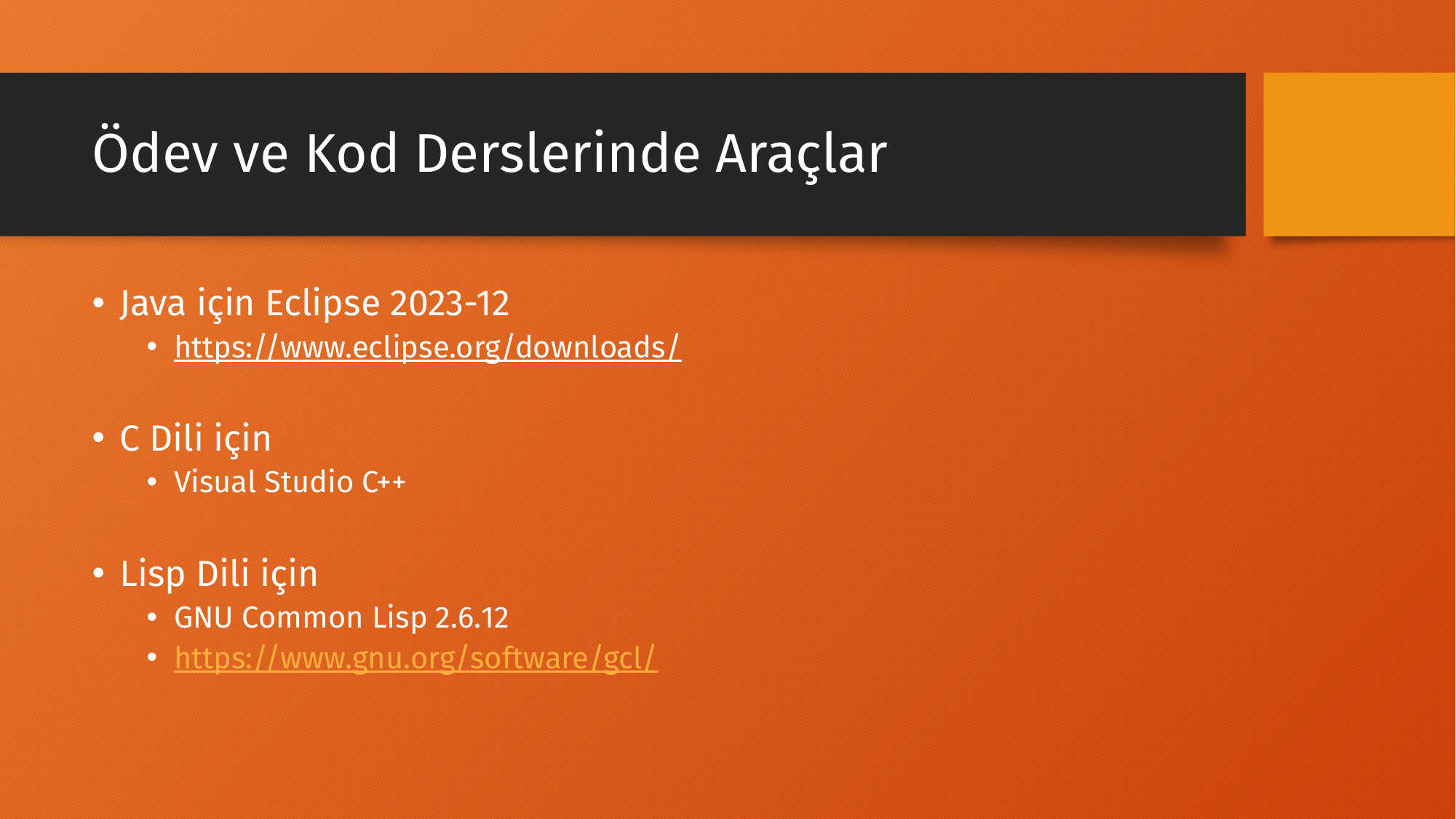

# Ödev ve Kod Derslerinde Araçlar
Java için Eclipse 2023-12
https://www.eclipse.org/downloads/

C Dili için
Visual Studio C++

Lisp Dili için
GNU Common Lisp 2.6.12
https://www.gnu.org/software/gcl/